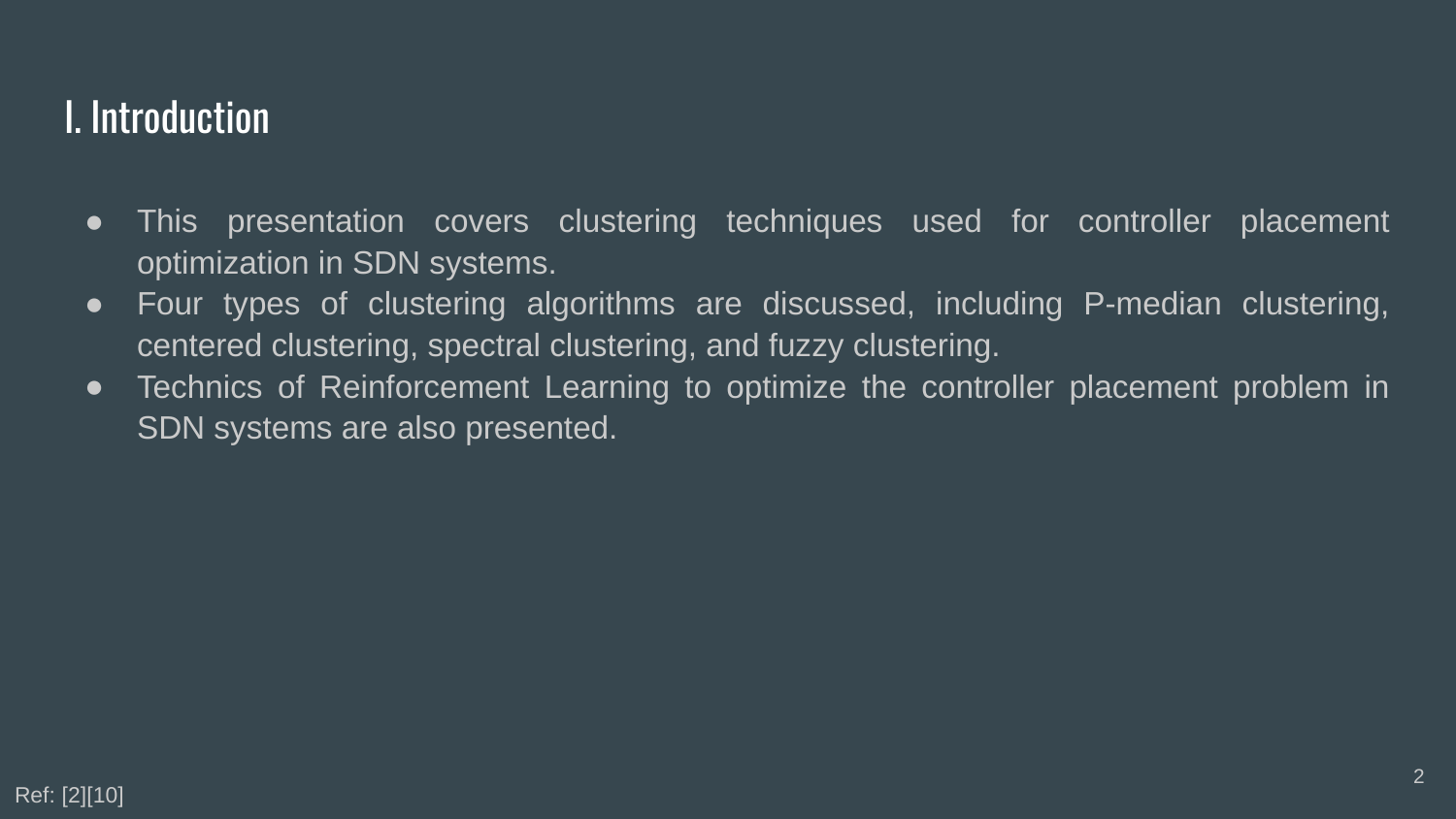

# I. Introduction
This presentation covers clustering techniques used for controller placement optimization in SDN systems.
Four types of clustering algorithms are discussed, including P-median clustering, centered clustering, spectral clustering, and fuzzy clustering.
Technics of Reinforcement Learning to optimize the controller placement problem in SDN systems are also presented.
2
Ref: [2][10]